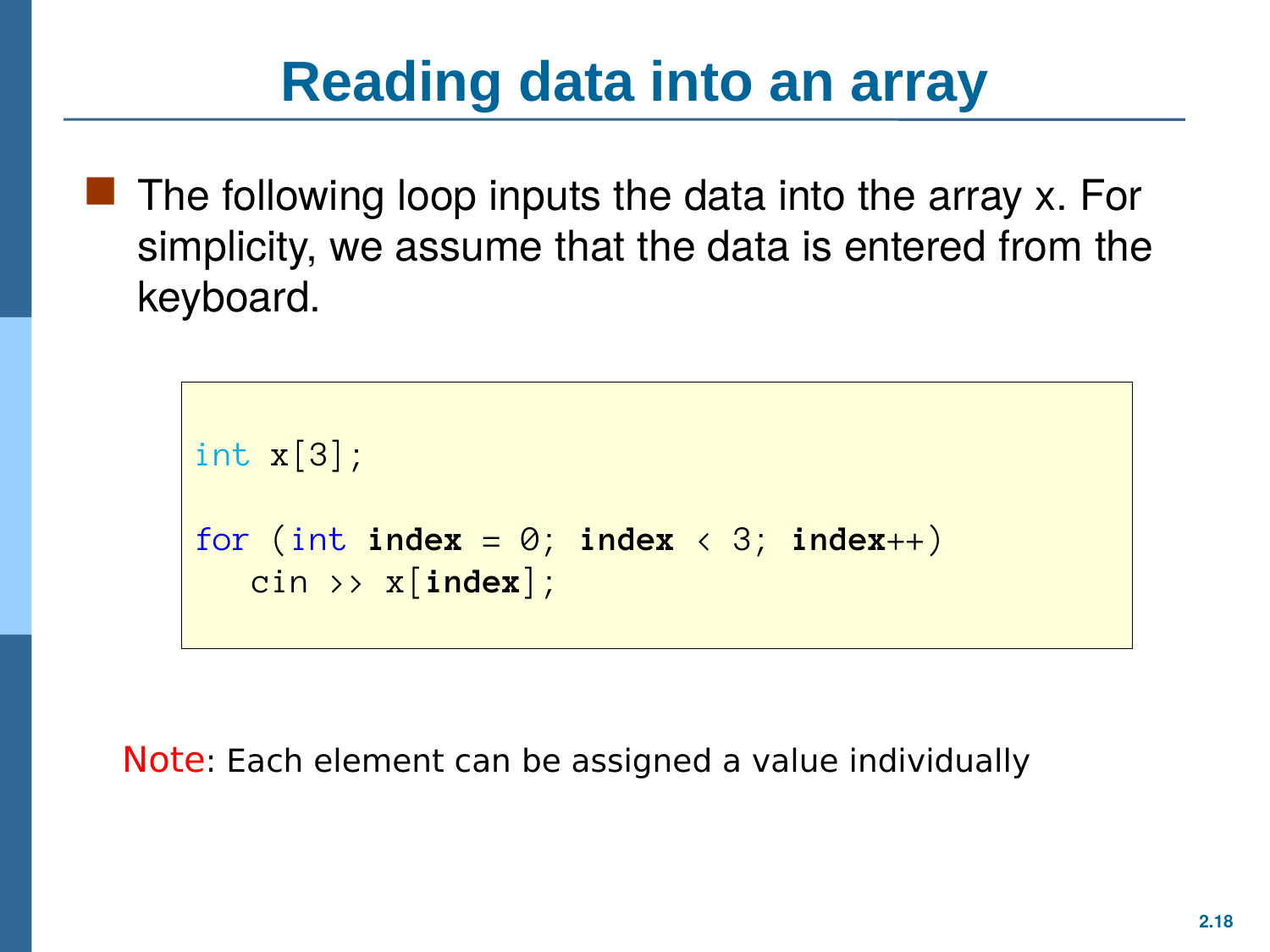

# Reading data into an array
The following loop inputs the data into the array x. For simplicity, we assume that the data is entered from the keyboard.

int x[3];

for (int index = 0; index < 3; index++)
   cin >> x[index];

 Note: Each element can be assigned a value individually